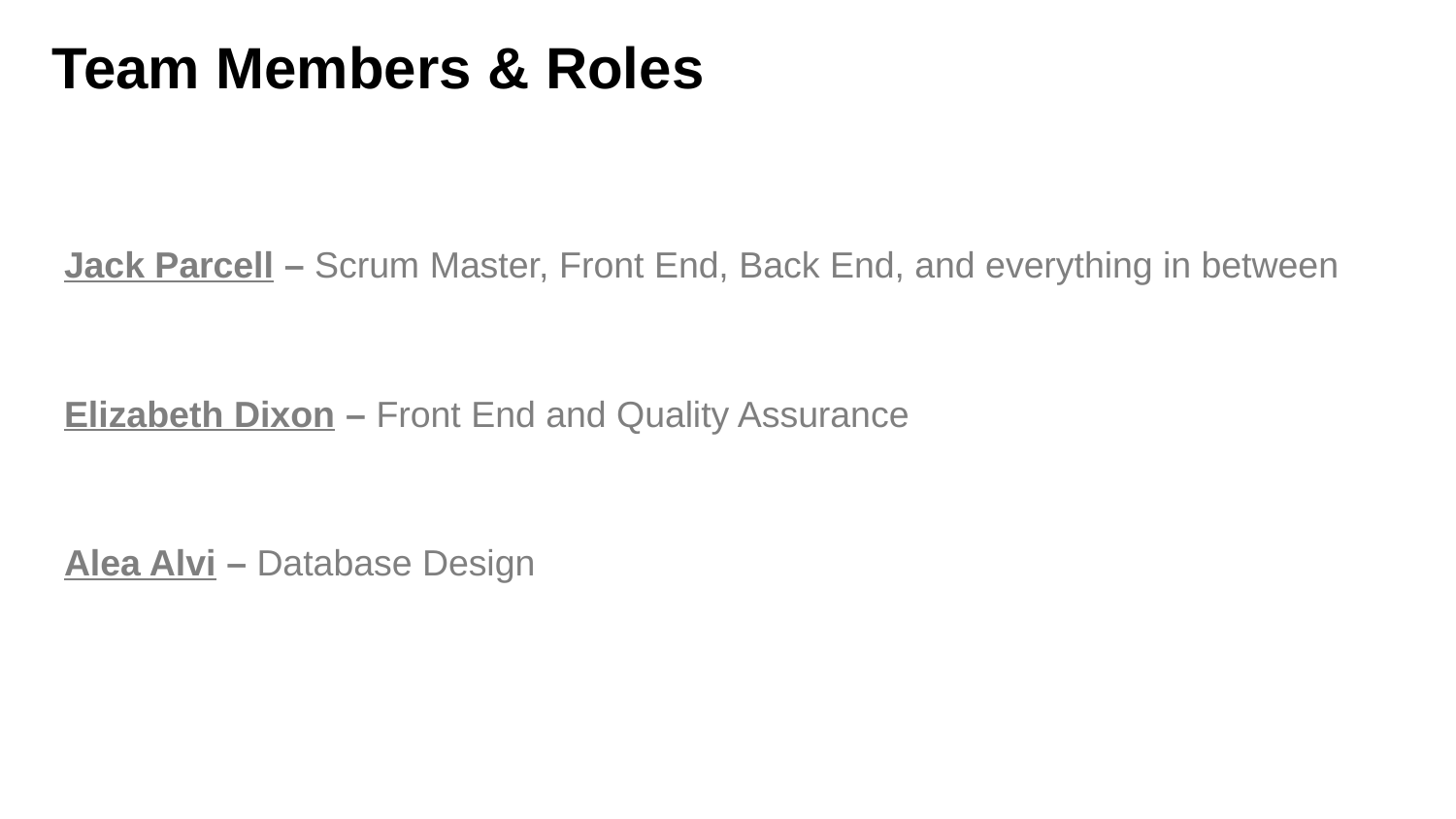

# Team Members & Roles
Jack Parcell – Scrum Master, Front End, Back End, and everything in between

Elizabeth Dixon – Front End and Quality Assurance

Alea Alvi – Database Design